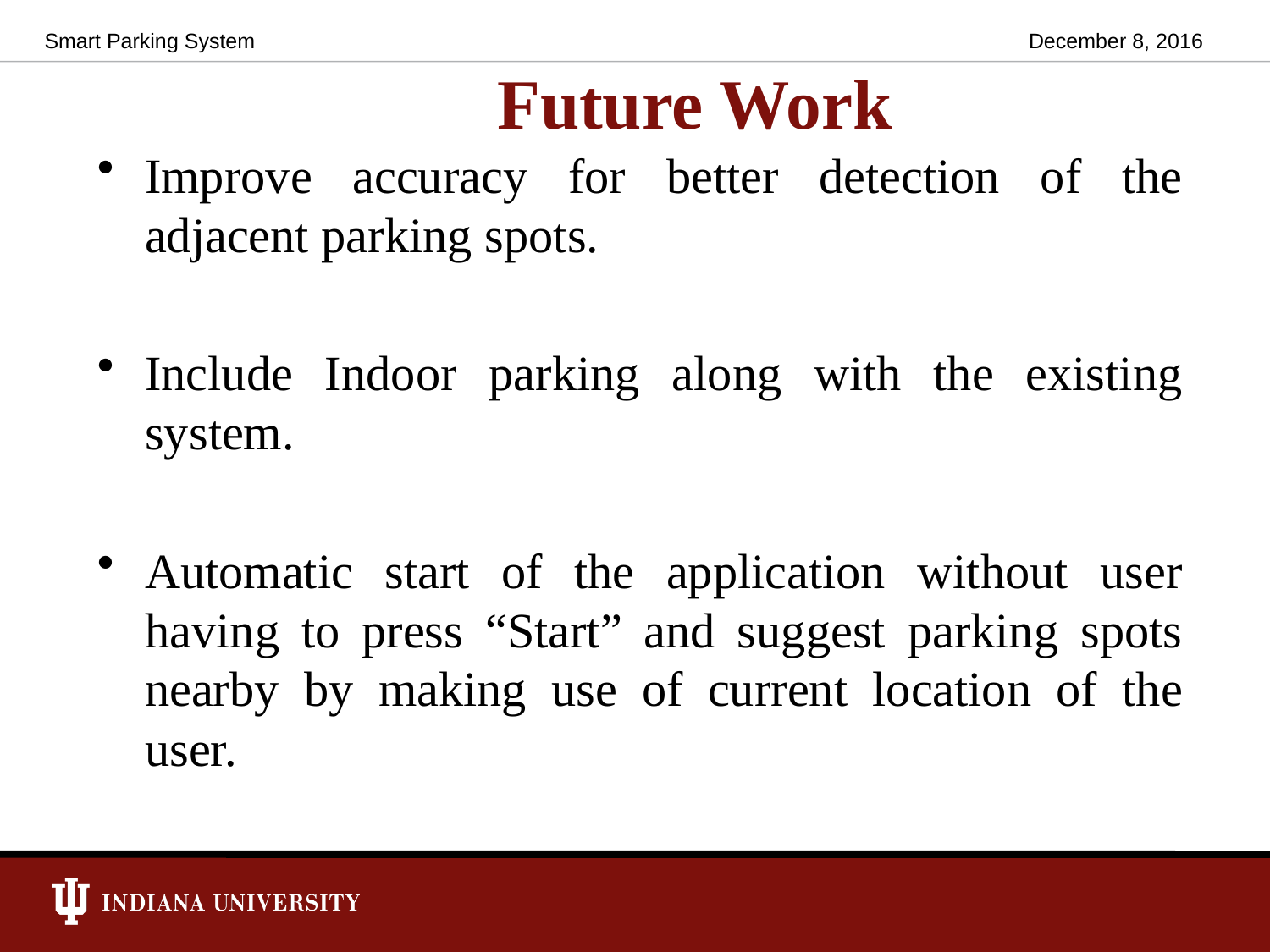

Smart Parking System
December 8, 2016
# Future Work
Improve accuracy for better detection of the adjacent parking spots.

Include Indoor parking along with the existing system.

Automatic start of the application without user having to press “Start” and suggest parking spots nearby by making use of current location of the user.